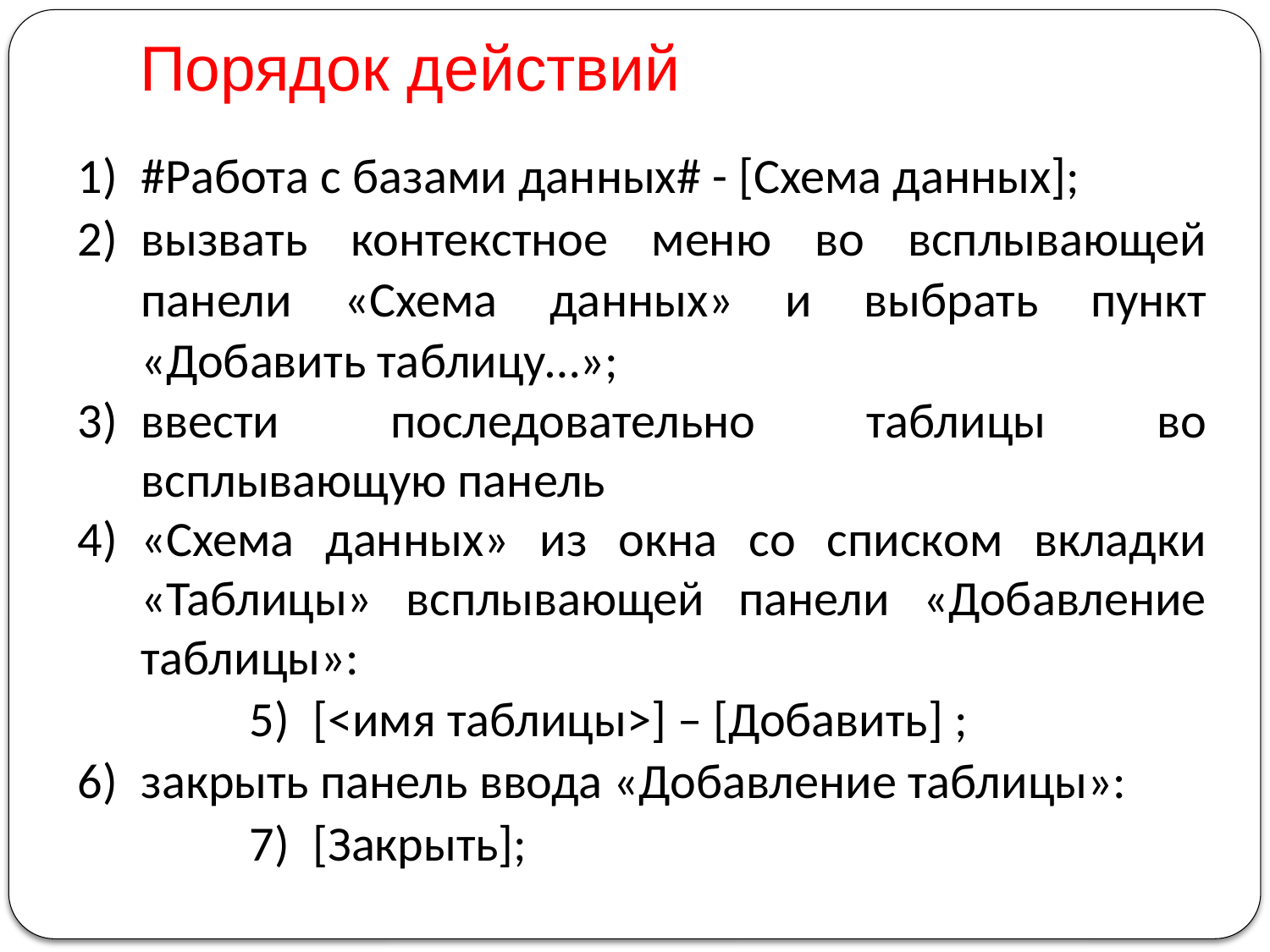

# Порядок действий
#Работа с базами данных# - [Схема данных];
вызвать контекстное меню во всплывающей панели «Схема данных» и выбрать пункт «Добавить таблицу…»;
ввести последовательно таблицы во всплывающую панель
«Схема данных» из окна со списком вкладки «Таблицы» всплывающей панели «Добавление таблицы»:
[<имя таблицы>] – [Добавить] ;
закрыть панель ввода «Добавление таблицы»:
[Закрыть];